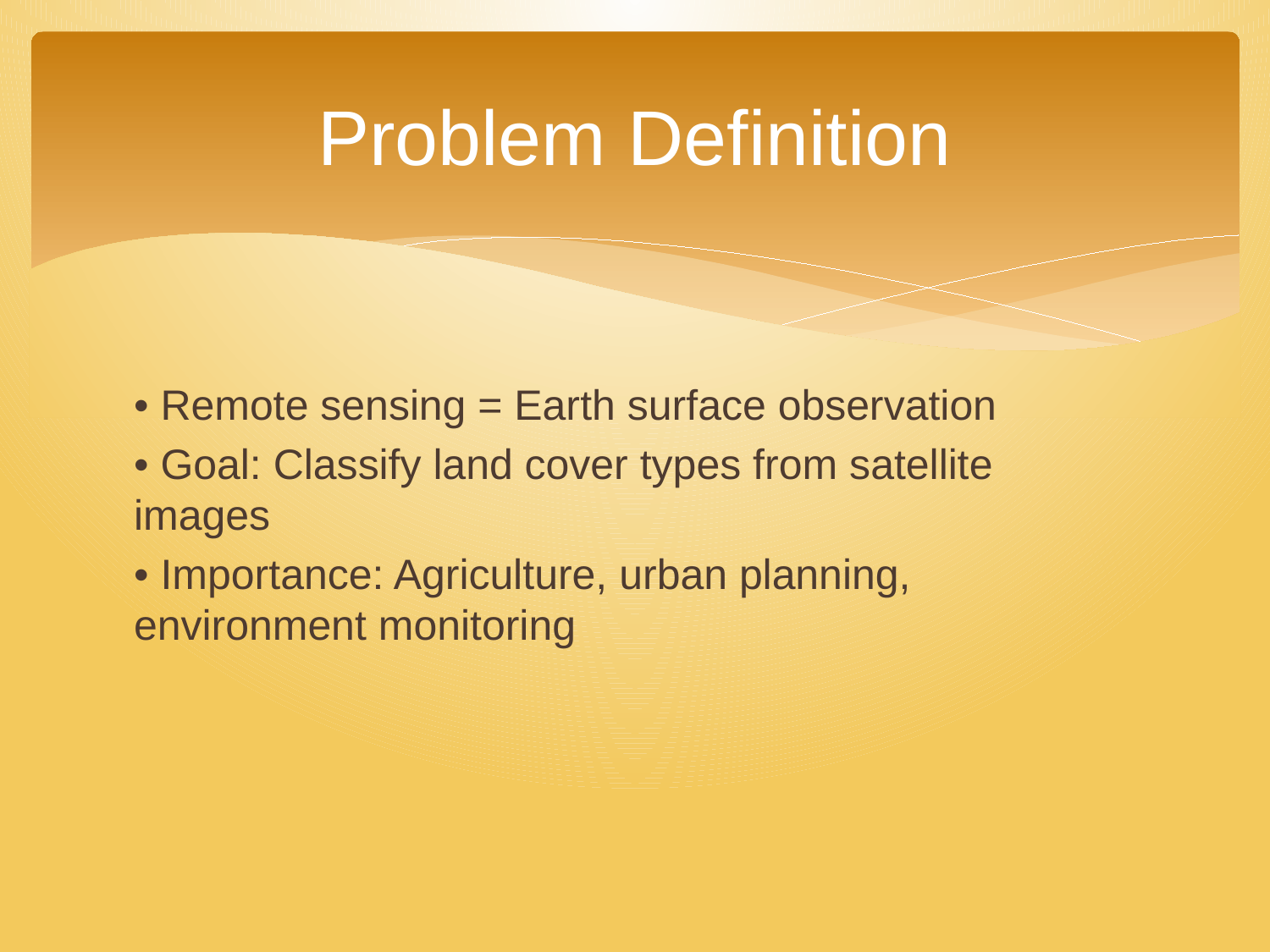

# Problem Definition
• Remote sensing = Earth surface observation
• Goal: Classify land cover types from satellite images
• Importance: Agriculture, urban planning, environment monitoring